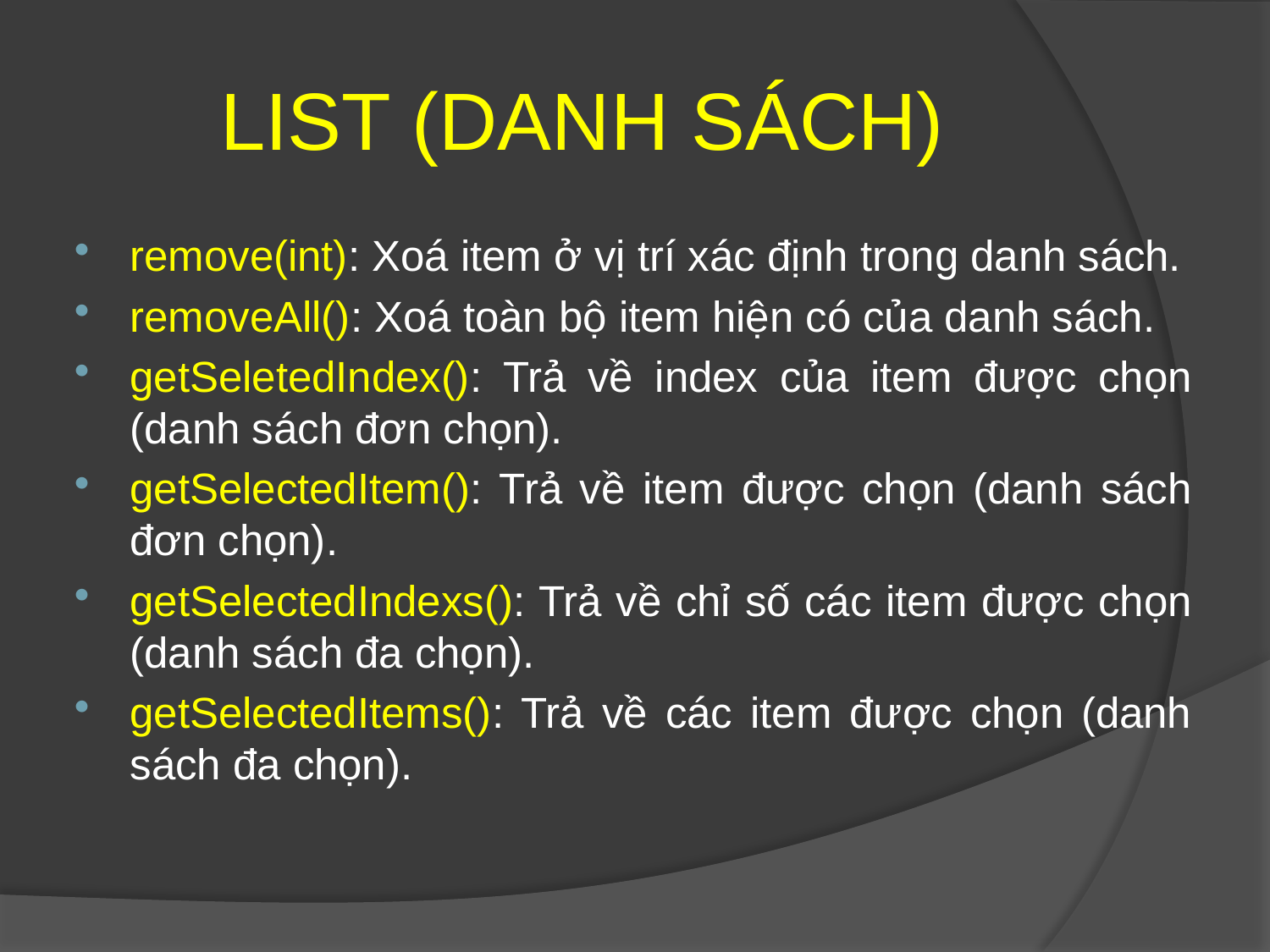

LIST (DANH SÁCH)
remove(int): Xoá item ở vị trí xác định trong danh sách.
removeAll(): Xoá toàn bộ item hiện có của danh sách.
getSeletedIndex(): Trả về index của item được chọn (danh sách đơn chọn).
getSelectedItem(): Trả về item được chọn (danh sách đơn chọn).
getSelectedIndexs(): Trả về chỉ số các item được chọn (danh sách đa chọn).
getSelectedItems(): Trả về các item được chọn (danh sách đa chọn).